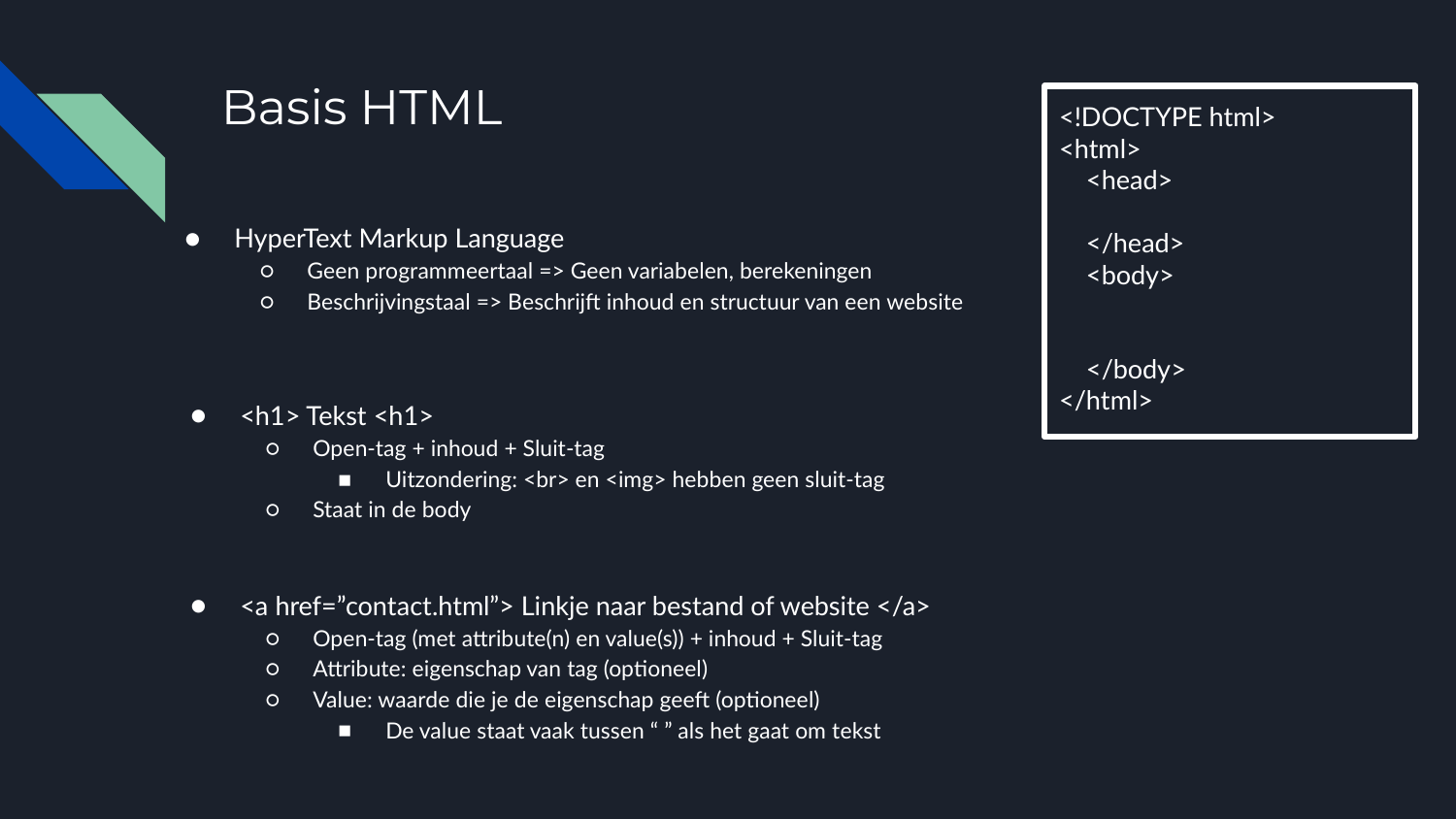

# Basis HTML
<!DOCTYPE html>
<html>
    <head>

    </head>
    <body>

    </body>
</html>

HyperText Markup Language
Geen programmeertaal => Geen variabelen, berekeningen
Beschrijvingstaal => Beschrijft inhoud en structuur van een website
<h1> Tekst <h1>
Open-tag + inhoud + Sluit-tag
Uitzondering: <br> en <img> hebben geen sluit-tag
Staat in de body
<a href=”contact.html”> Linkje naar bestand of website </a>
Open-tag (met attribute(n) en value(s)) + inhoud + Sluit-tag
Attribute: eigenschap van tag (optioneel)
Value: waarde die je de eigenschap geeft (optioneel)
De value staat vaak tussen “ ” als het gaat om tekst